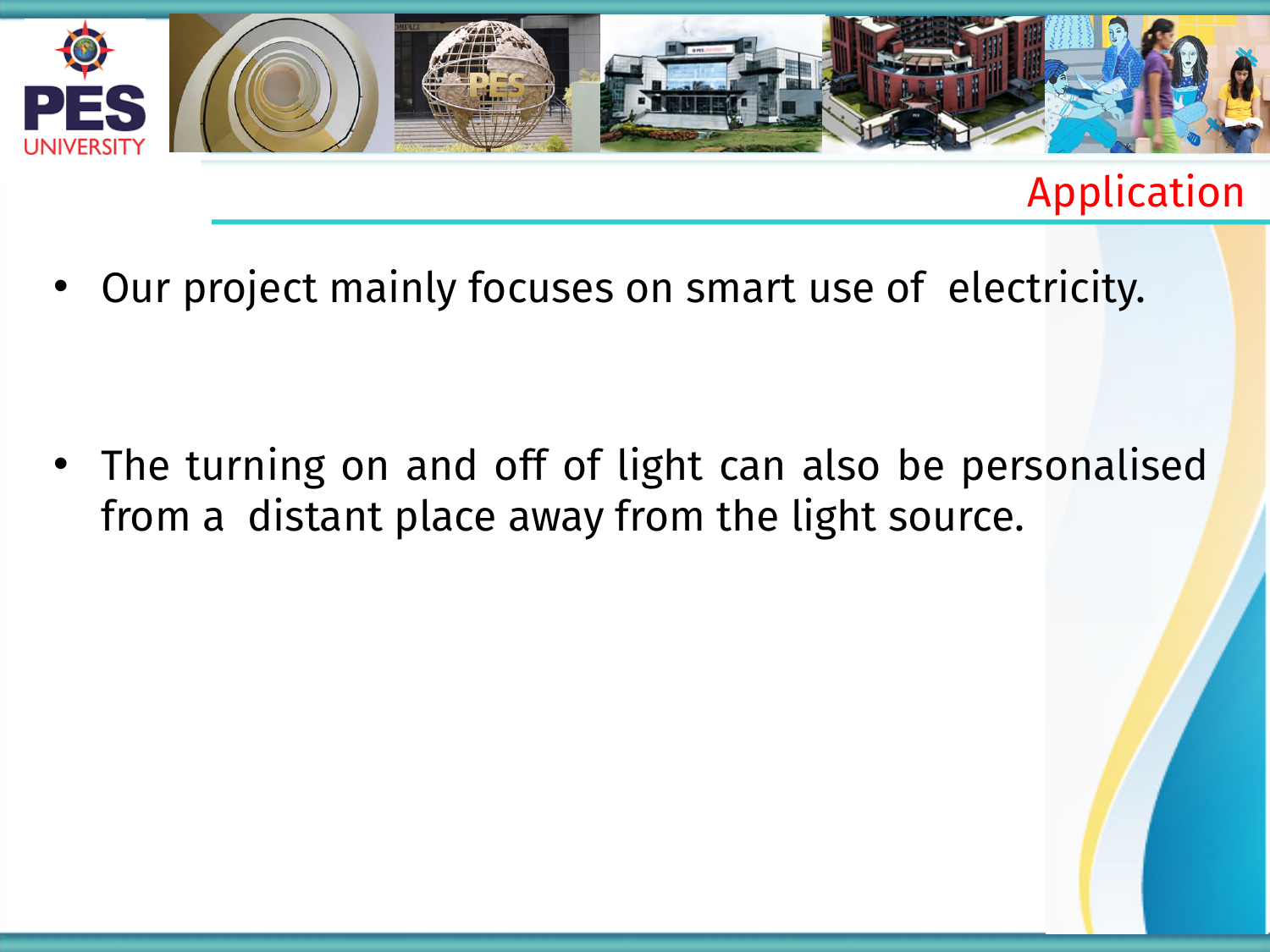

Application

Our project mainly focuses on smart use of  electricity.

The turning on and off of light can also be personalised from a  distant place away from the light source.